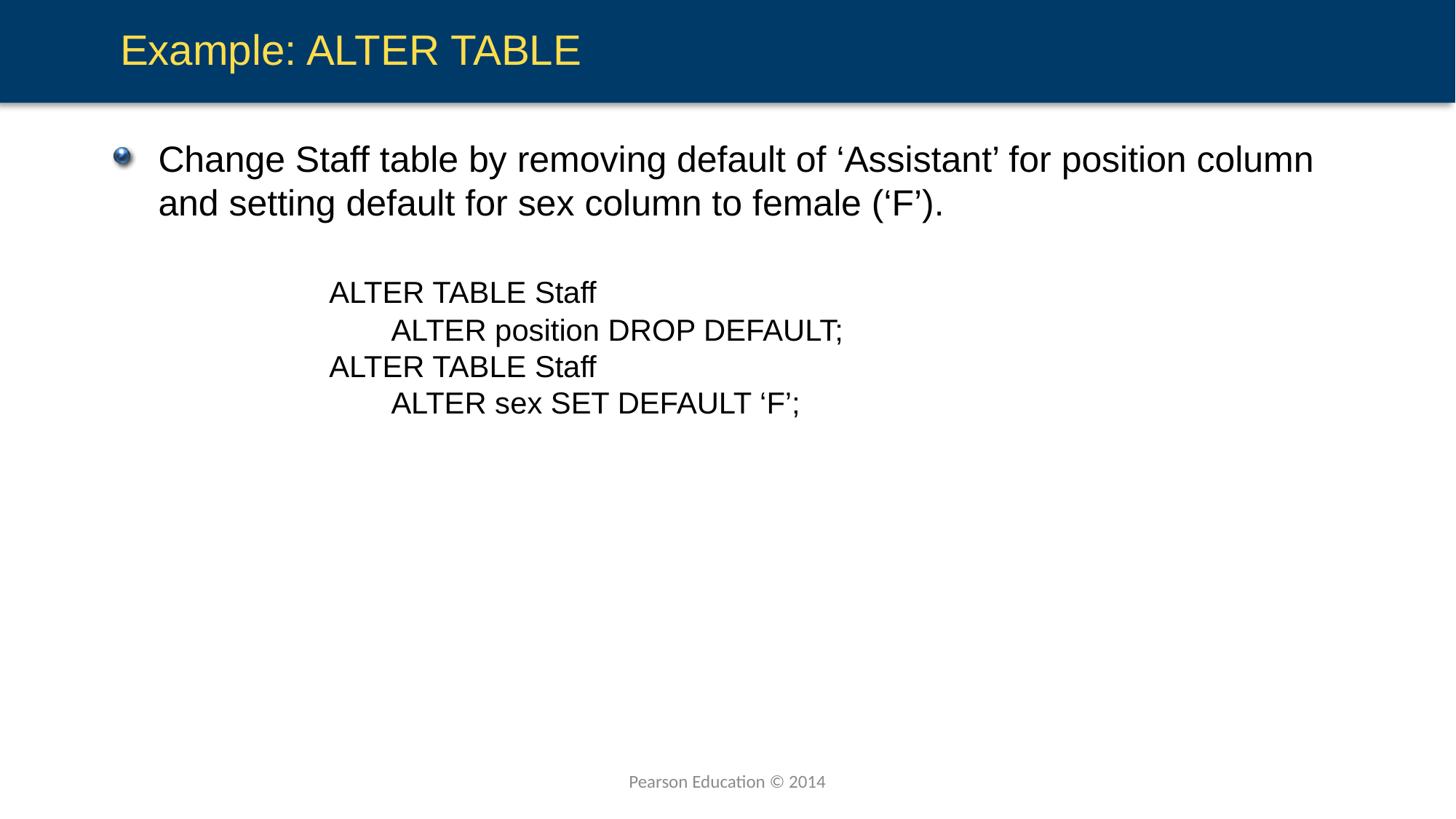

# Example: ALTER TABLE
Change Staff table by removing default of ‘Assistant’ for position column and setting default for sex column to female (‘F’).

		ALTER TABLE Staff
		ALTER position DROP DEFAULT;
		ALTER TABLE Staff
		ALTER sex SET DEFAULT ‘F’;
Pearson Education © 2014